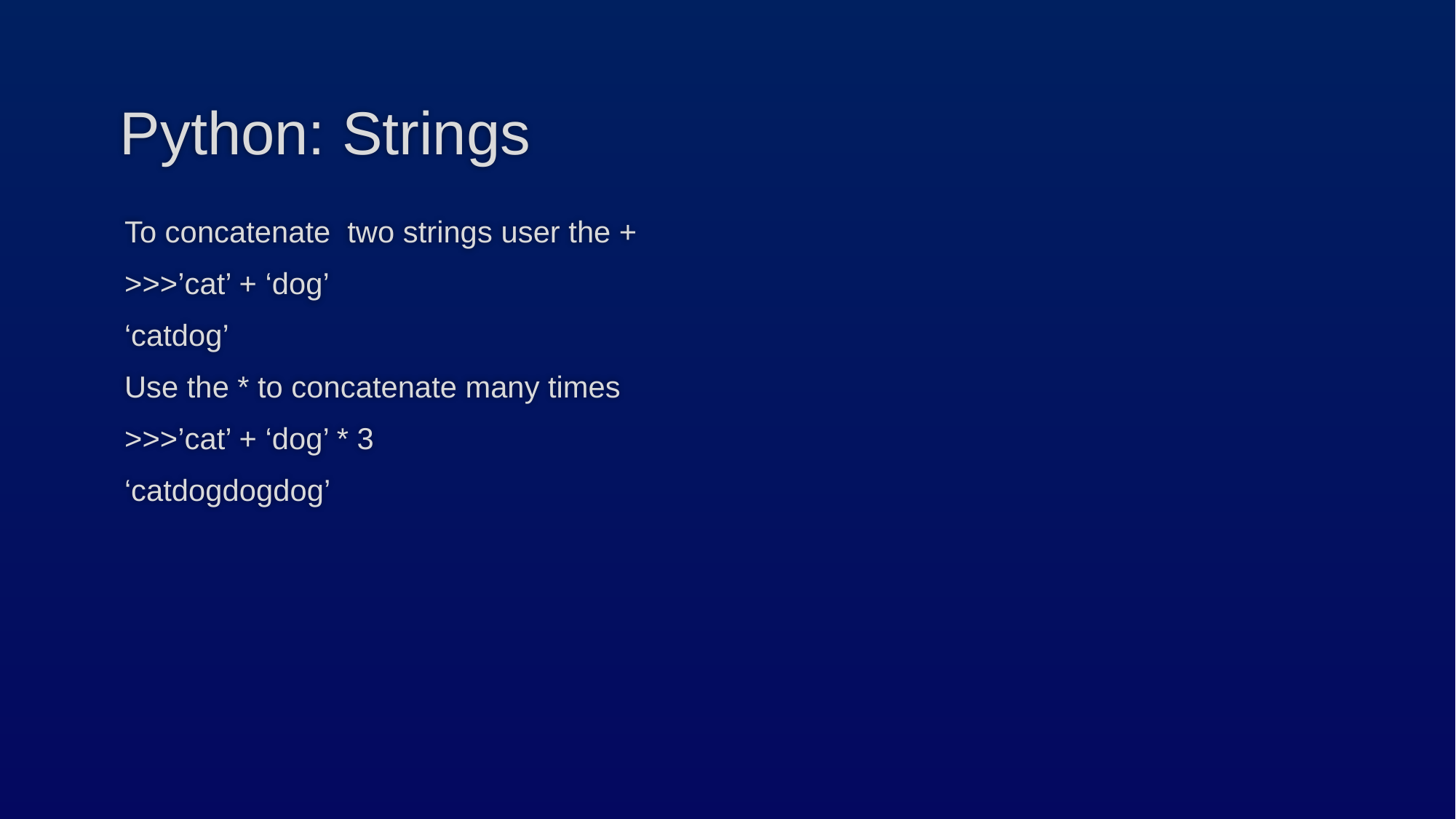

# Python: Strings
To concatenate  two strings user the +
>>>’cat’ + ‘dog’
‘catdog’
Use the * to concatenate many times
>>>’cat’ + ‘dog’ * 3
‘catdogdogdog’